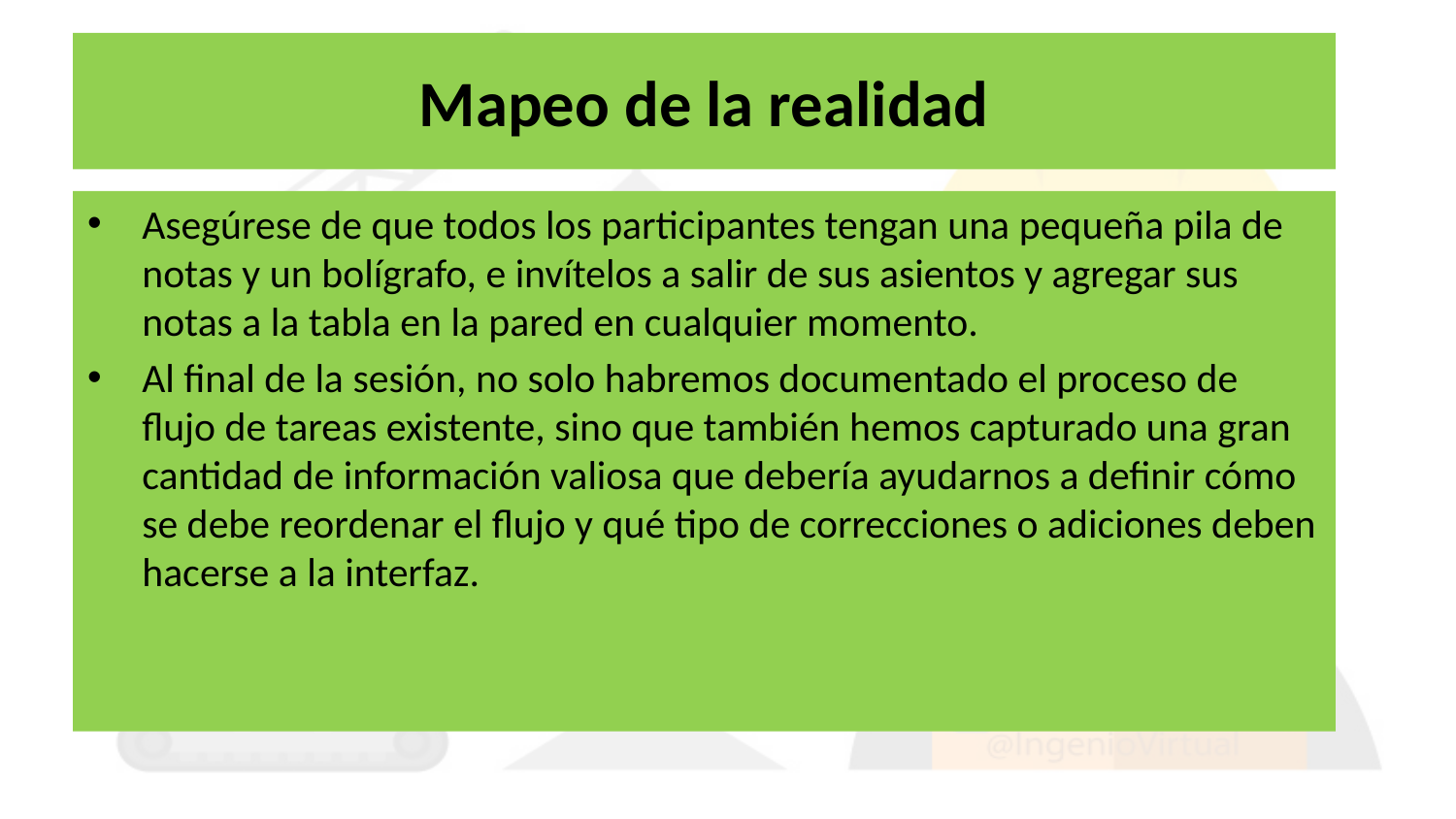

# Mapeo de la realidad
Asegúrese de que todos los participantes tengan una pequeña pila de notas y un bolígrafo, e invítelos a salir de sus asientos y agregar sus notas a la tabla en la pared en cualquier momento.
Al final de la sesión, no solo habremos documentado el proceso de flujo de tareas existente, sino que también hemos capturado una gran cantidad de información valiosa que debería ayudarnos a definir cómo se debe reordenar el flujo y qué tipo de correcciones o adiciones deben hacerse a la interfaz.